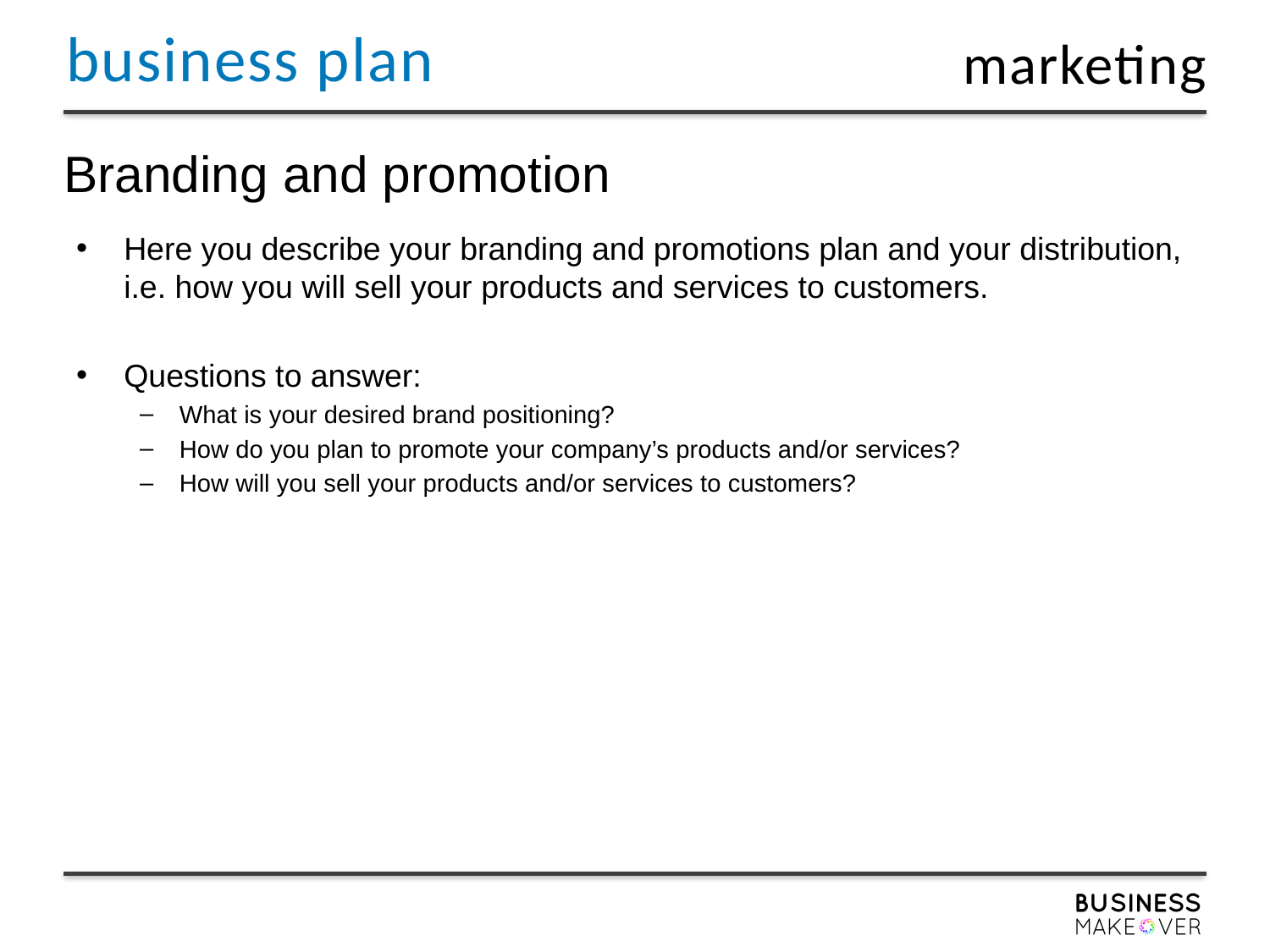

marketing
# Branding and promotion
Here you describe your branding and promotions plan and your distribution, i.e. how you will sell your products and services to customers.

Questions to answer:
What is your desired brand positioning?
How do you plan to promote your company’s products and/or services?
How will you sell your products and/or services to customers?